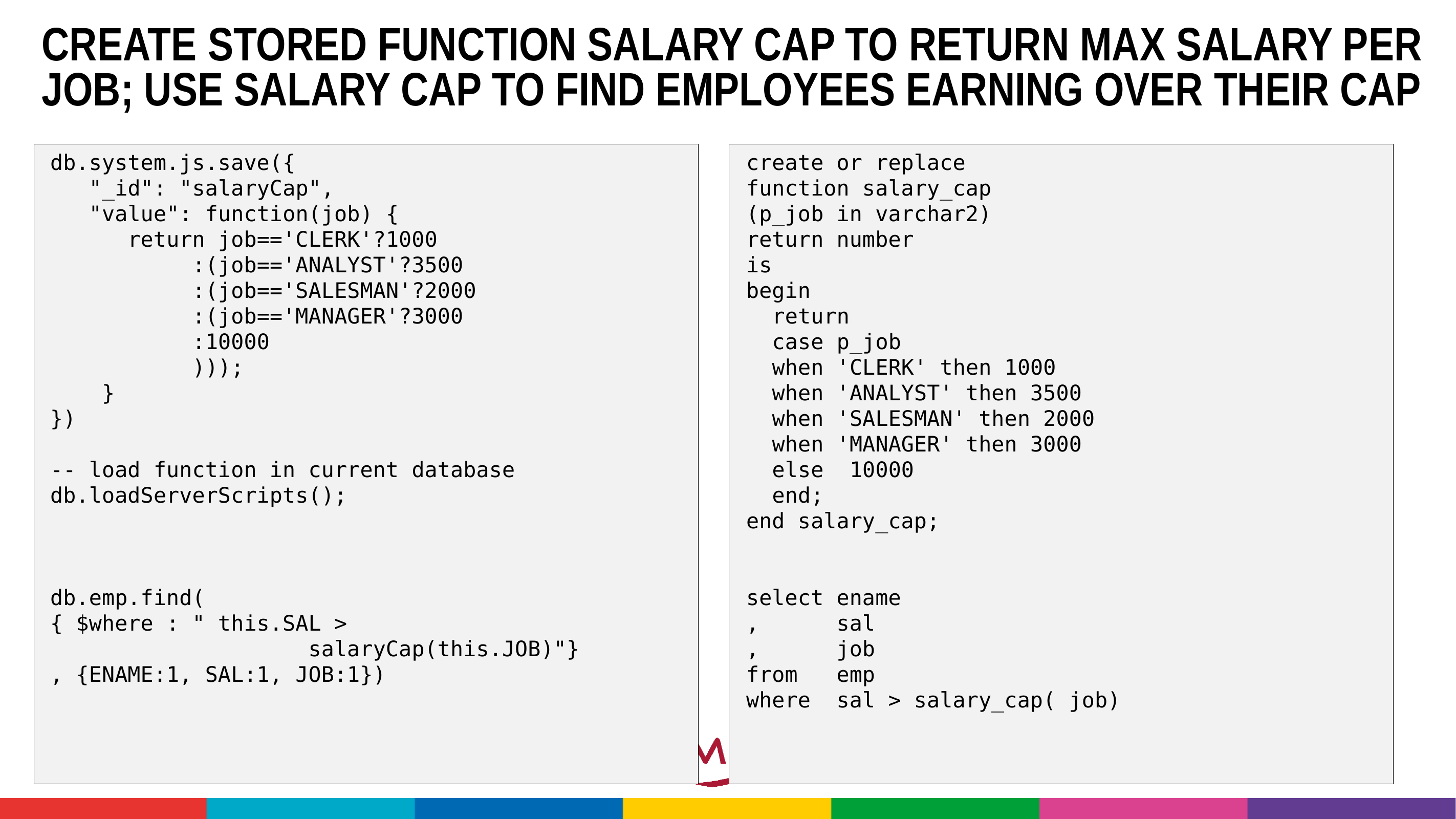

# Create stored function salary cap to return max salary per job; use salary cap to find employees earning over their cap

db.system.js.save({
   "_id": "salaryCap",
   "value": function(job) {
      return job=='CLERK'?1000
           :(job=='ANALYST'?3500
           :(job=='SALESMAN'?2000
           :(job=='MANAGER'?3000
           :10000
           )));
    }
})

-- load function in current database
db.loadServerScripts();

db.emp.find(
{ $where : " this.SAL >
                    salaryCap(this.JOB)"}
, {ENAME:1, SAL:1, JOB:1})

create or replace
function salary_cap
(p_job in varchar2)
return number
is
begin
  return
  case p_job
  when 'CLERK' then 1000
  when 'ANALYST' then 3500
  when 'SALESMAN' then 2000
  when 'MANAGER' then 3000
  else  10000
  end;
end salary_cap;

select ename
,      sal
,      job
from   emp
where  sal > salary_cap( job)